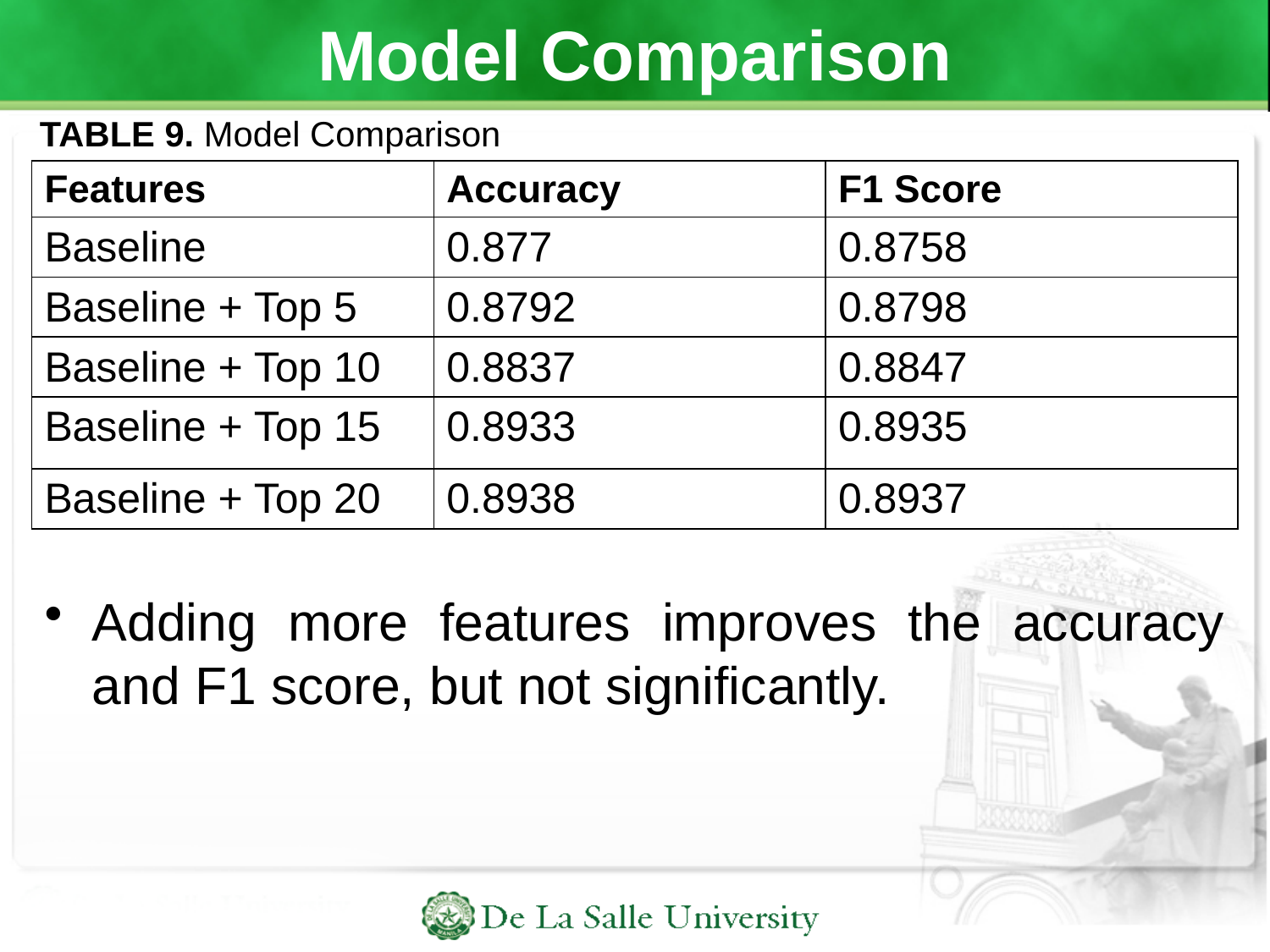

# Model Comparison
TABLE 9. Model Comparison
| Features | Accuracy | F1 Score |
| --- | --- | --- |
| Baseline | 0.877 | 0.8758 |
| Baseline + Top 5 | 0.8792 | 0.8798 |
| Baseline + Top 10 | 0.8837 | 0.8847 |
| Baseline + Top 15 | 0.8933 | 0.8935 |
| Baseline + Top 20 | 0.8938 | 0.8937 |
Adding more features improves the accuracy and F1 score, but not significantly.